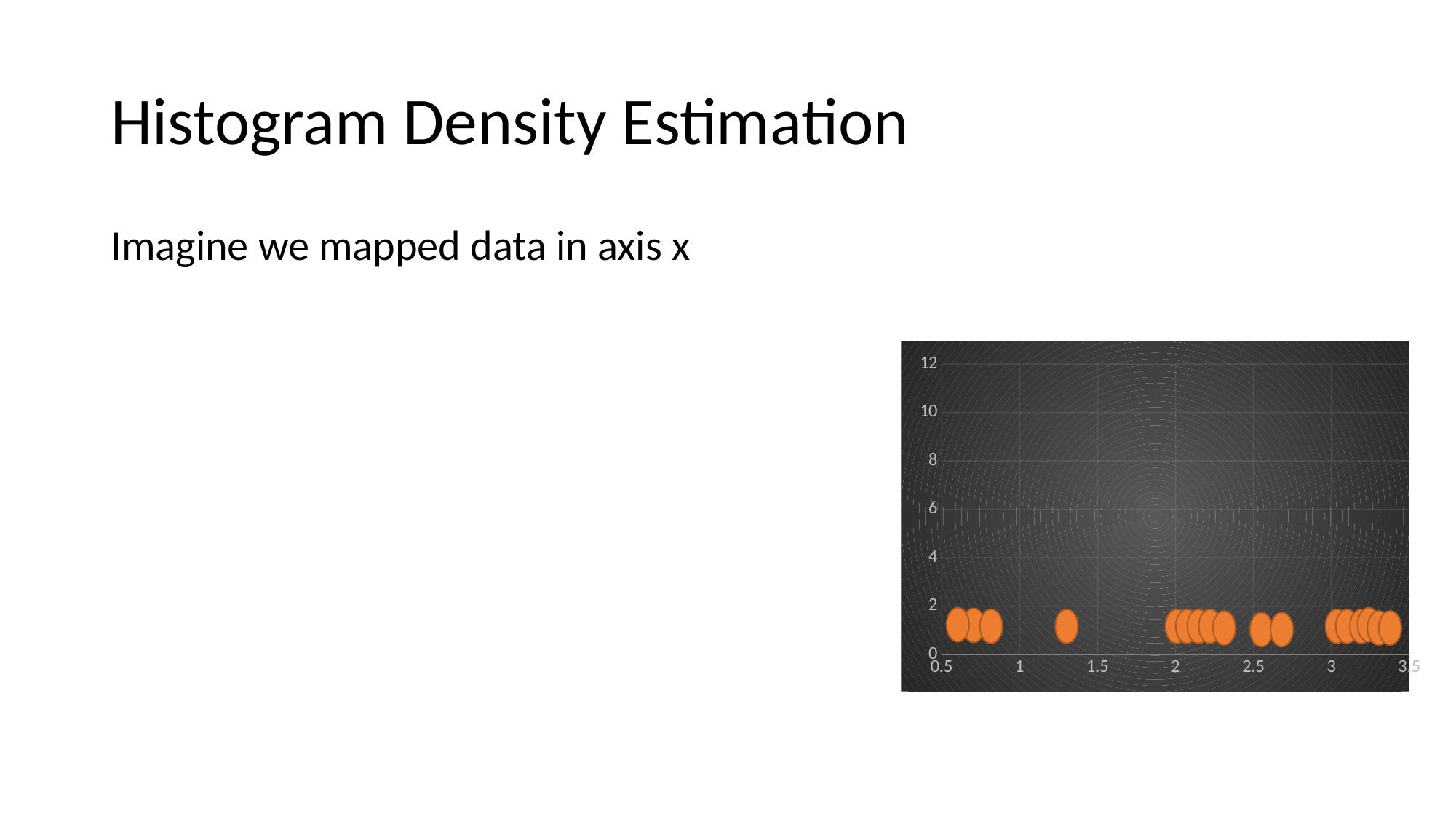

# Histogram Density Estimation
Imagine we mapped data in axis x

### Chart

| Category | Column1 |
|---|---|